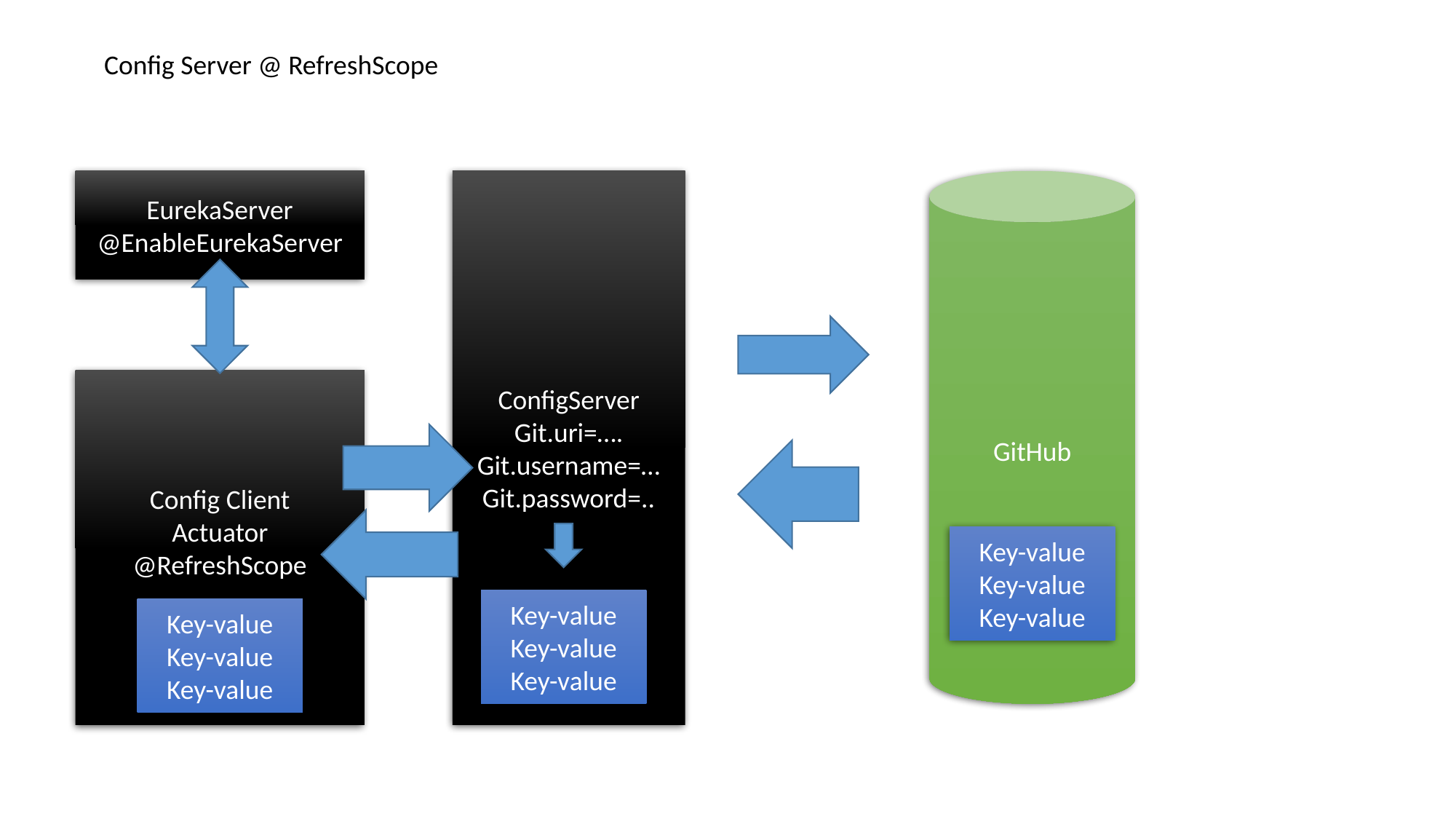

Config Server @ RefreshScope
ConfigServer
Git.uri=….
Git.username=…
Git.password=..
GitHub
EurekaServer
@EnableEurekaServer

Config Client
Actuator
@RefreshScope

Key-value
Key-value
Key-value
Key-value
Key-value
Key-value
Key-value
Key-value
Key-value